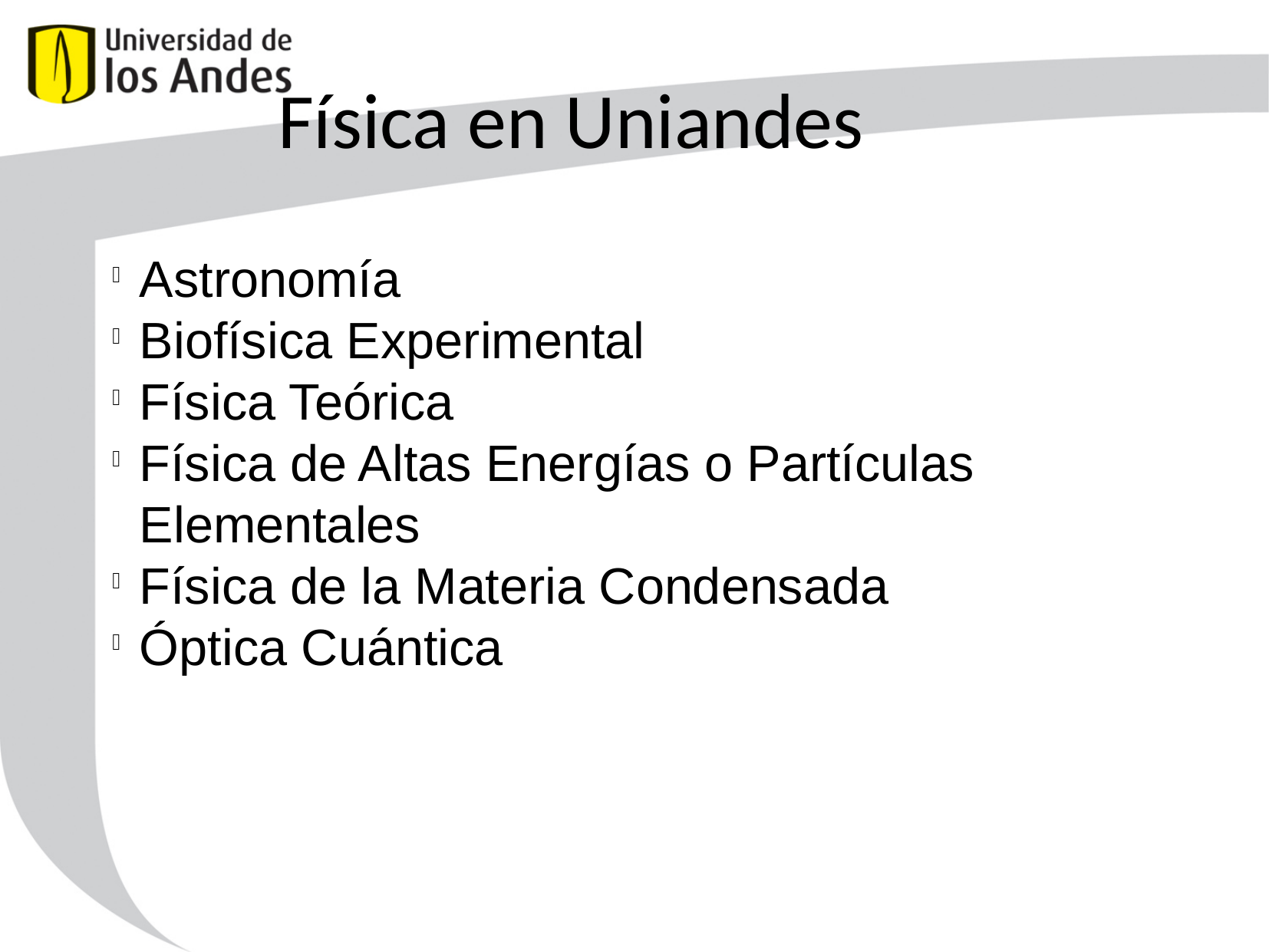

Física en Uniandes
Astronomía
Biofísica Experimental
Física Teórica
Física de Altas Energías o Partículas Elementales
Física de la Materia Condensada
Óptica Cuántica